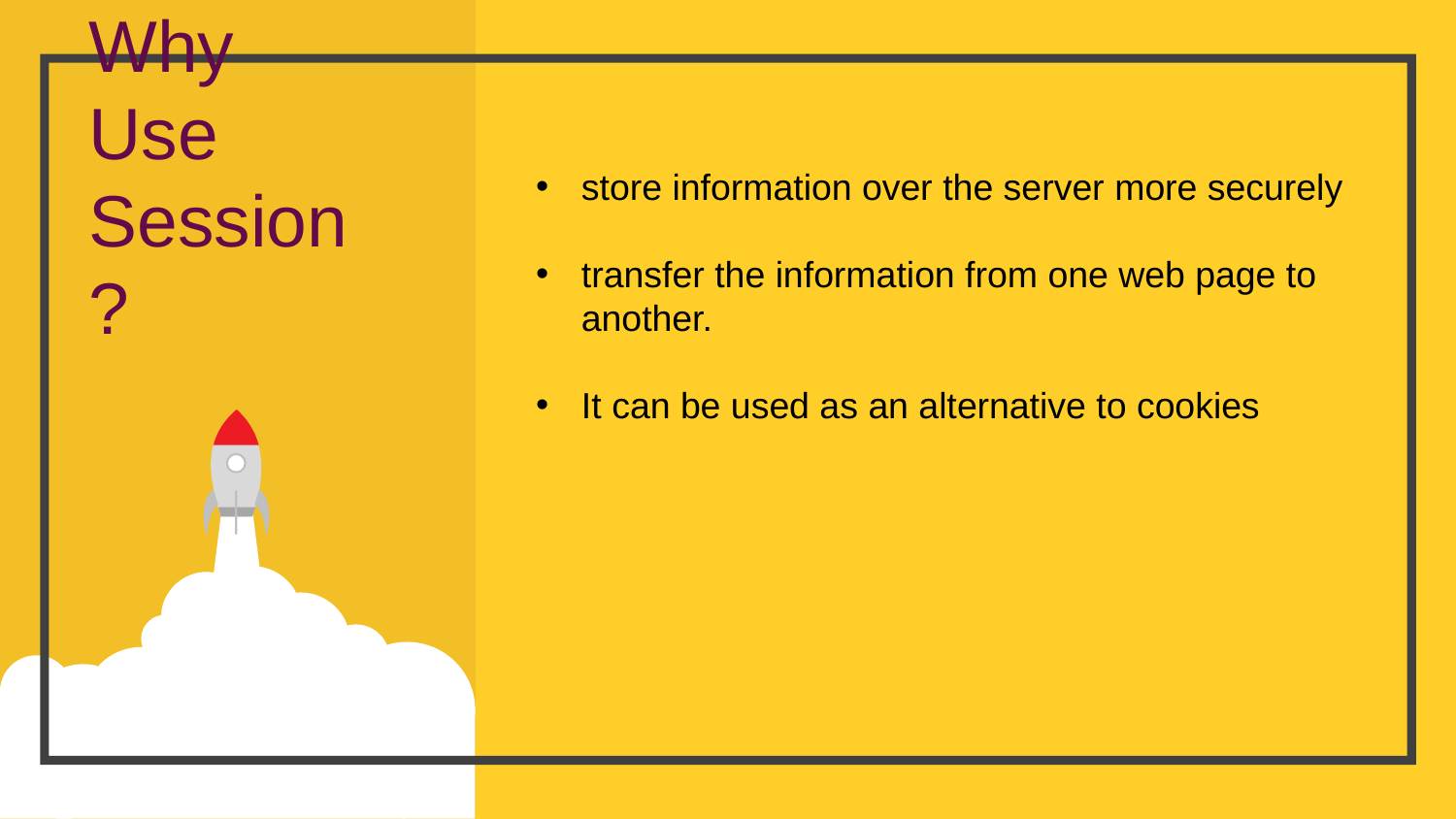

Why Use Session?
store information over the server more securely

transfer the information from one web page to another.

It can be used as an alternative to cookies